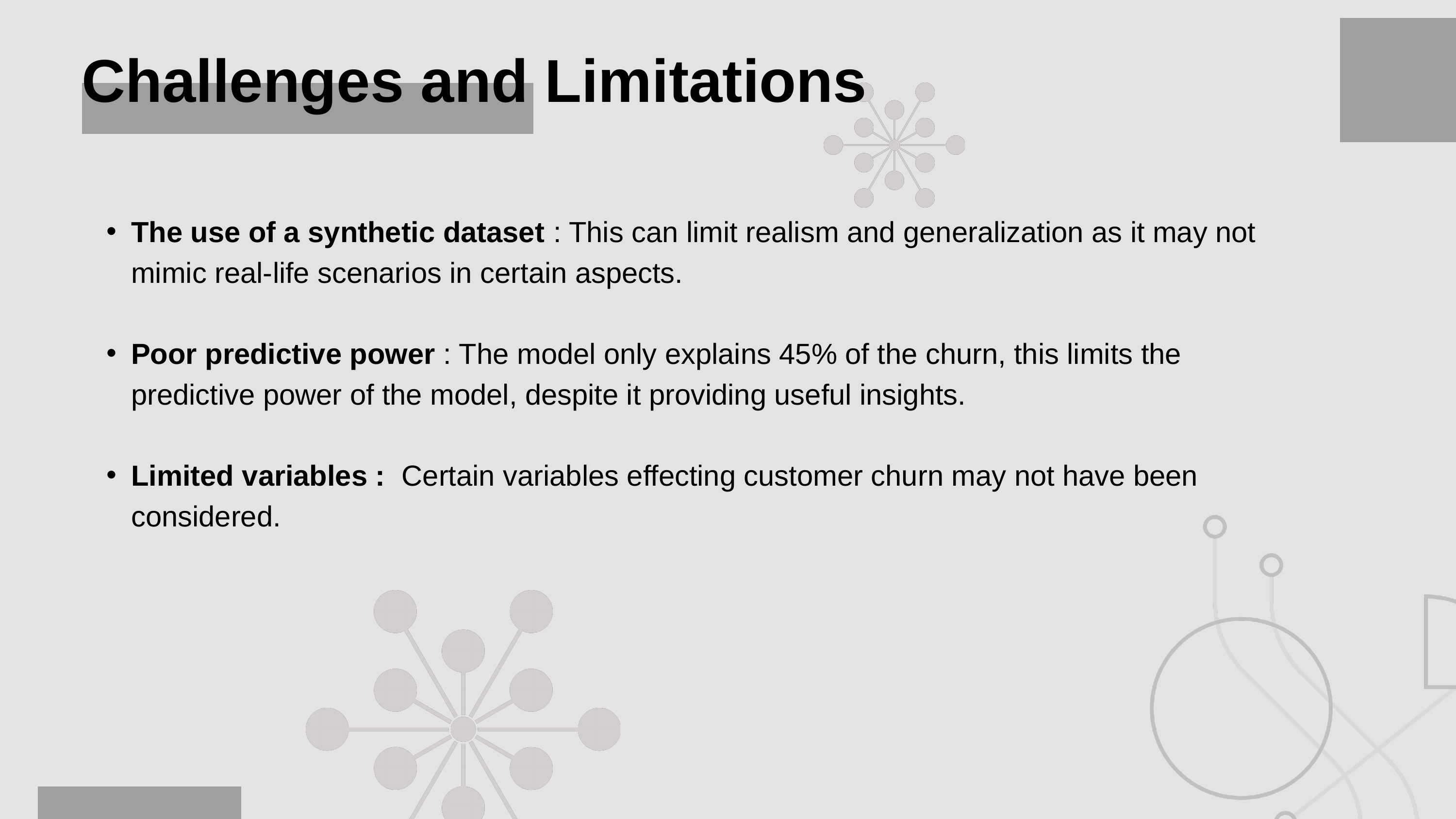

Challenges and Limitations

The use of a synthetic dataset : This can limit realism and generalization as it may not mimic real-life scenarios in certain aspects.

Poor predictive power : The model only explains 45% of the churn, this limits the predictive power of the model, despite it providing useful insights.

Limited variables :  Certain variables effecting customer churn may not have been considered.